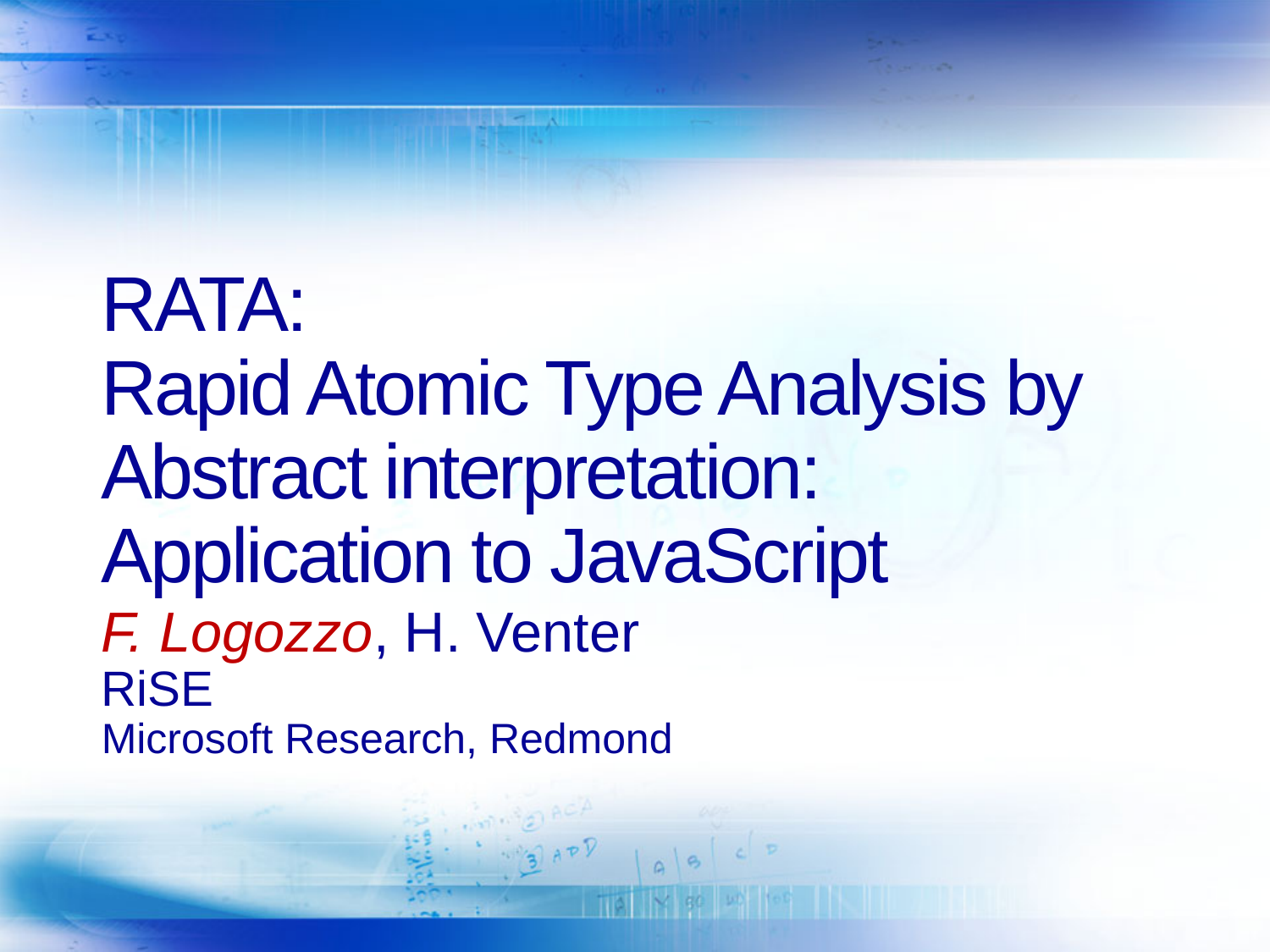

# RATA: Rapid Atomic Type Analysis by Abstract interpretation: Application to JavaScript
F. Logozzo, H. Venter
RiSE
Microsoft Research, Redmond